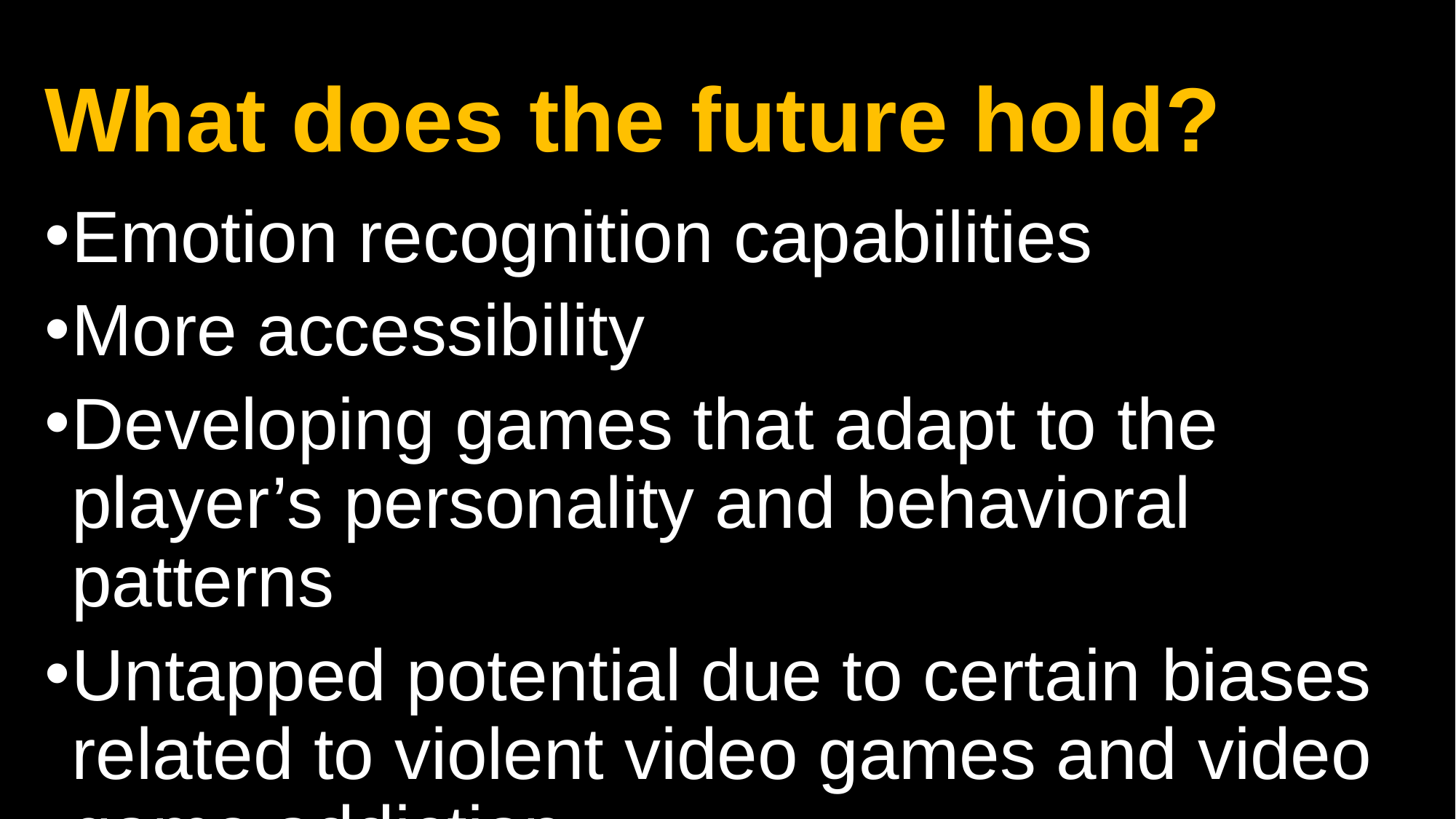

# What does the future hold?
Emotion recognition capabilities
More accessibility
Developing games that adapt to the player’s personality and behavioral patterns
Untapped potential due to certain biases related to violent video games and video game addiction